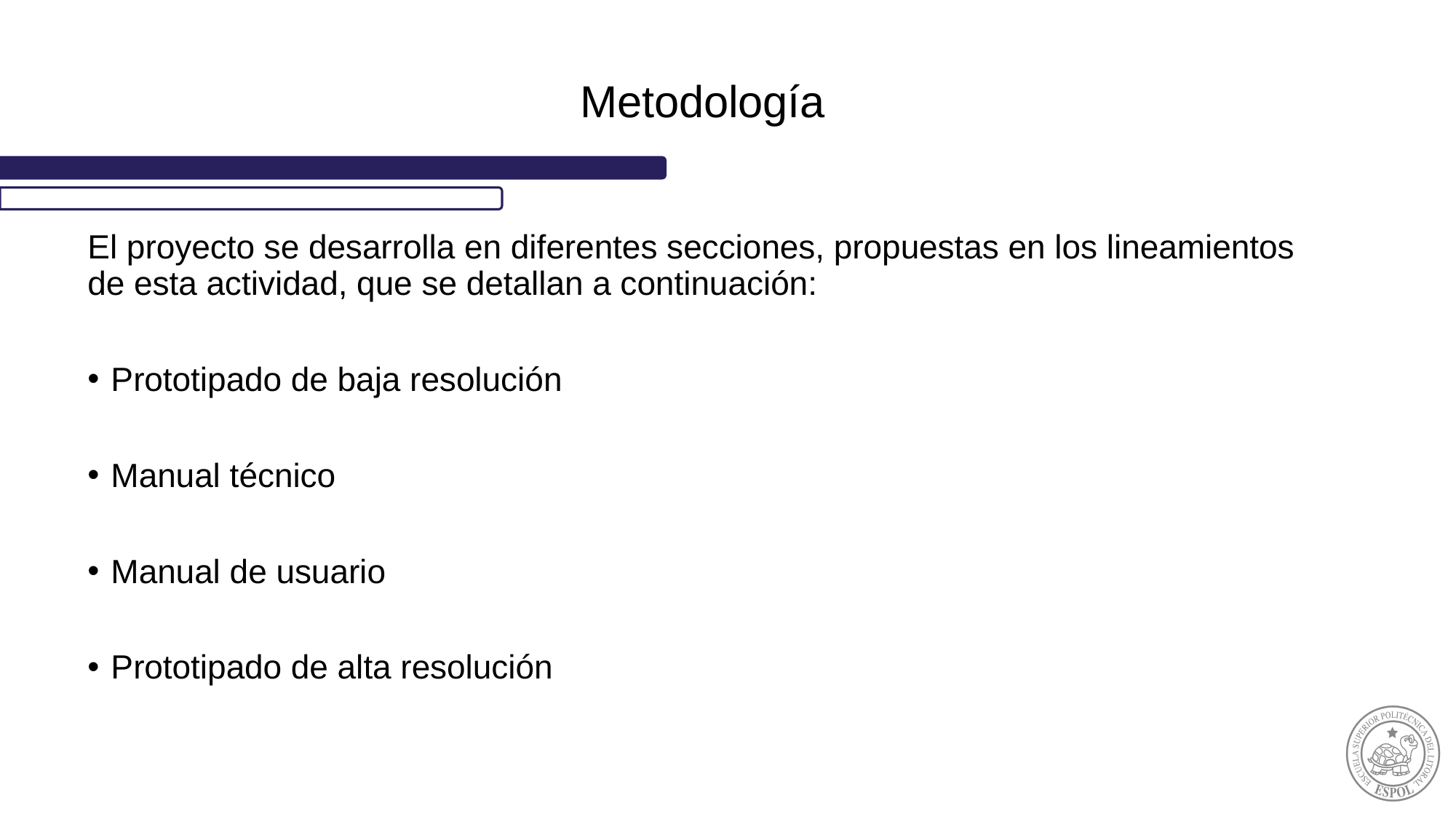

# Metodología

El proyecto se desarrolla en diferentes secciones, propuestas en los lineamientos de esta actividad, que se detallan a continuación:

Prototipado de baja resolución

Manual técnico

Manual de usuario

Prototipado de alta resolución